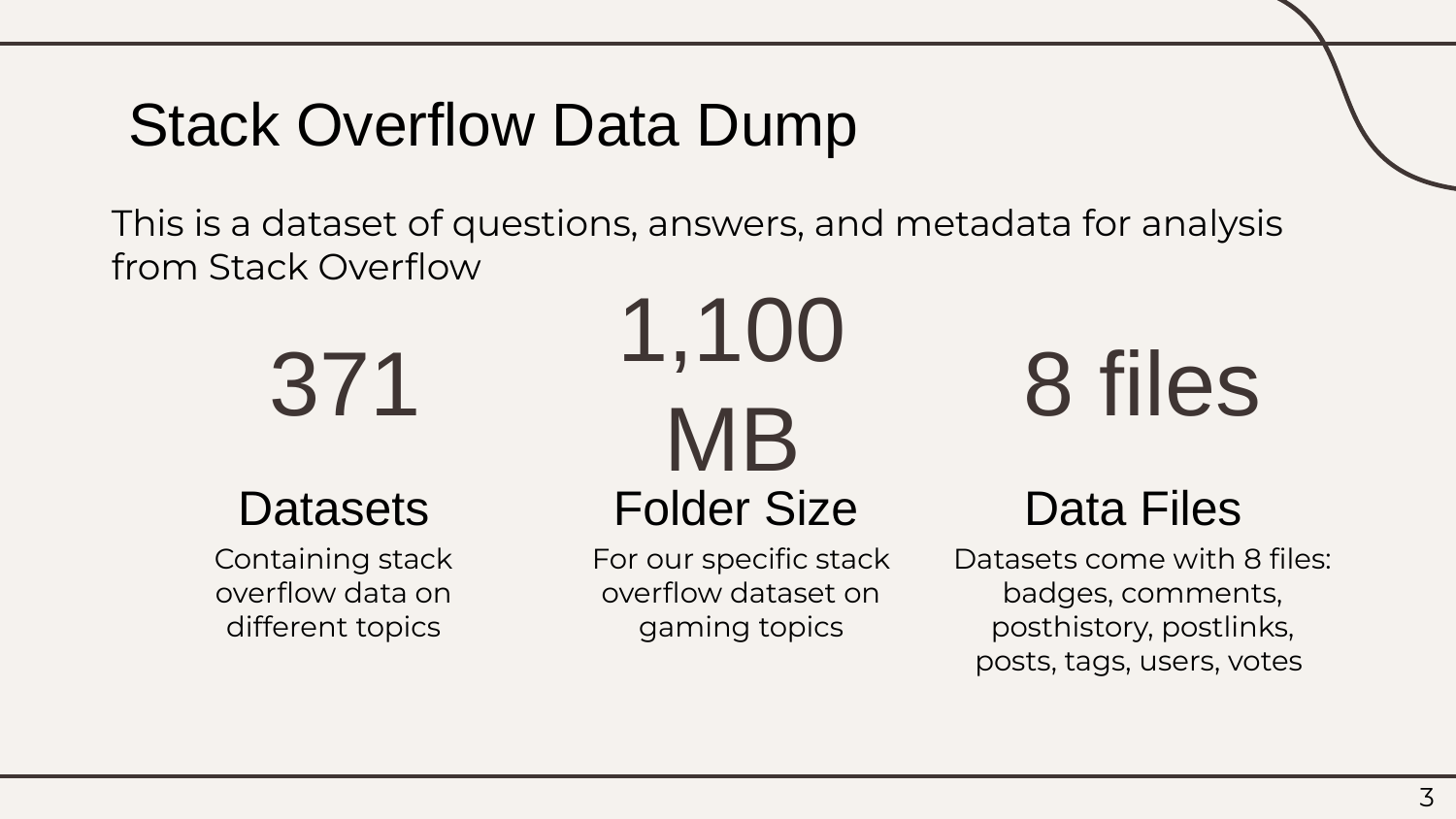

# Stack Overflow Data Dump
This is a dataset of questions, answers, and metadata for analysis from Stack Overflow
371
1,100 MB
8 files
Datasets
 Folder Size
Data Files
Containing stack overflow data on different topics
For our specific stack overflow dataset on gaming topics
Datasets come with 8 files: badges, comments, posthistory, postlinks, posts, tags, users, votes
3